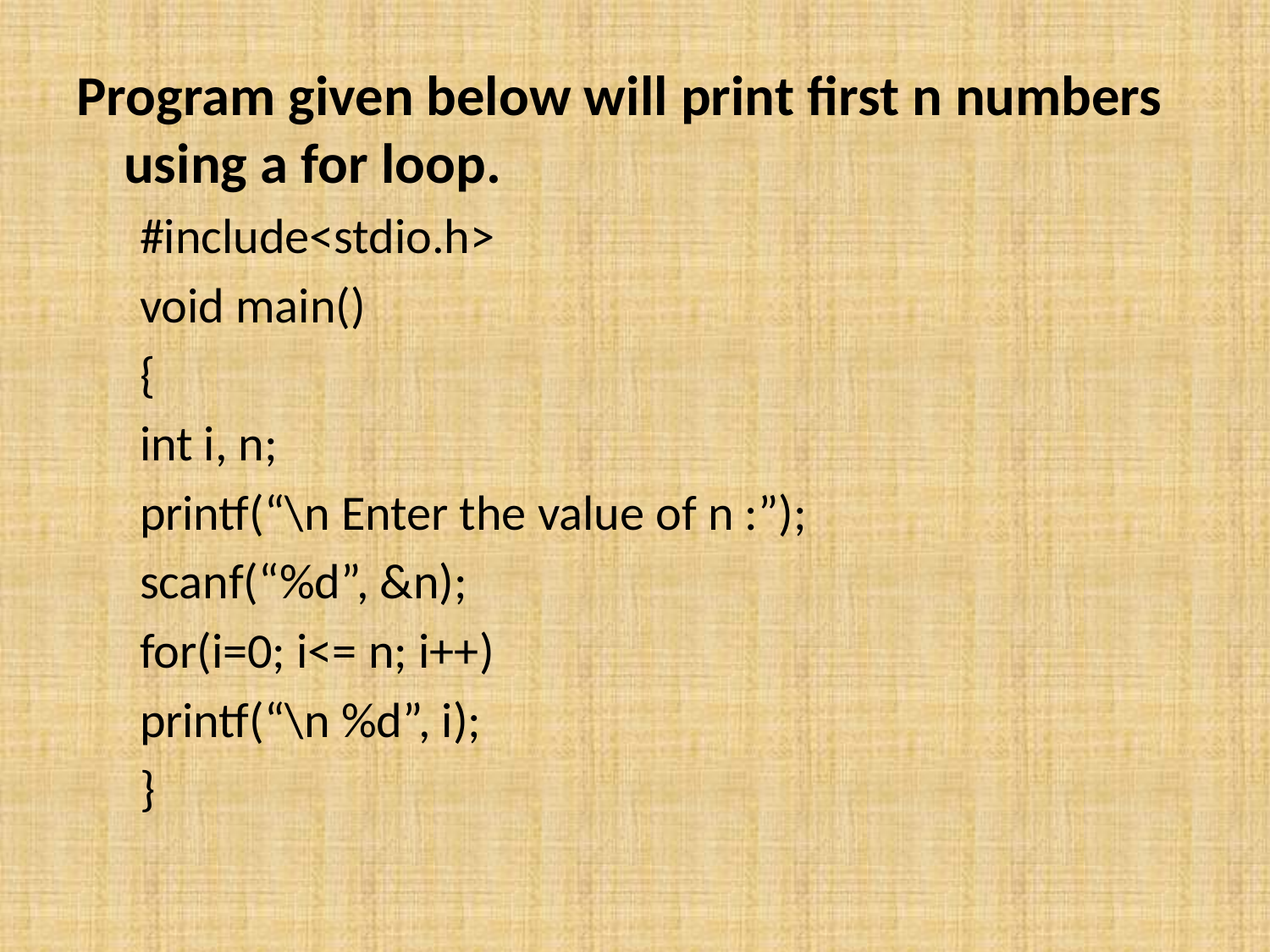

Program given below will print first n numbers using a for loop.
#include<stdio.h>
void main()
{
int i, n;
printf(“\n Enter the value of n :”);
scanf(“%d”, &n);
for(i=0; i<= n; i++)
printf(“\n %d”, i);
}